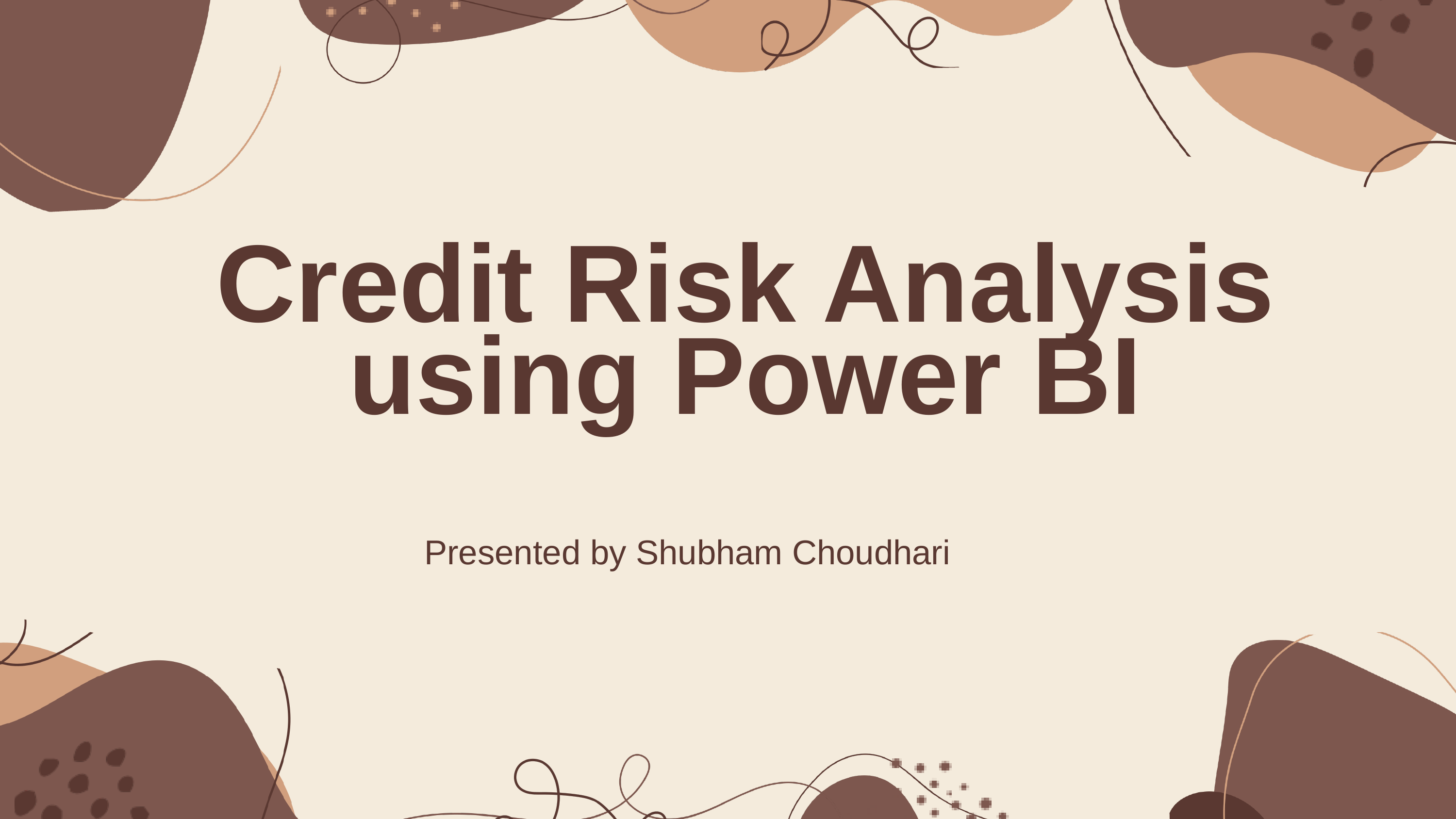

Credit Risk Analysis using Power BI
Presented by Shubham Choudhari